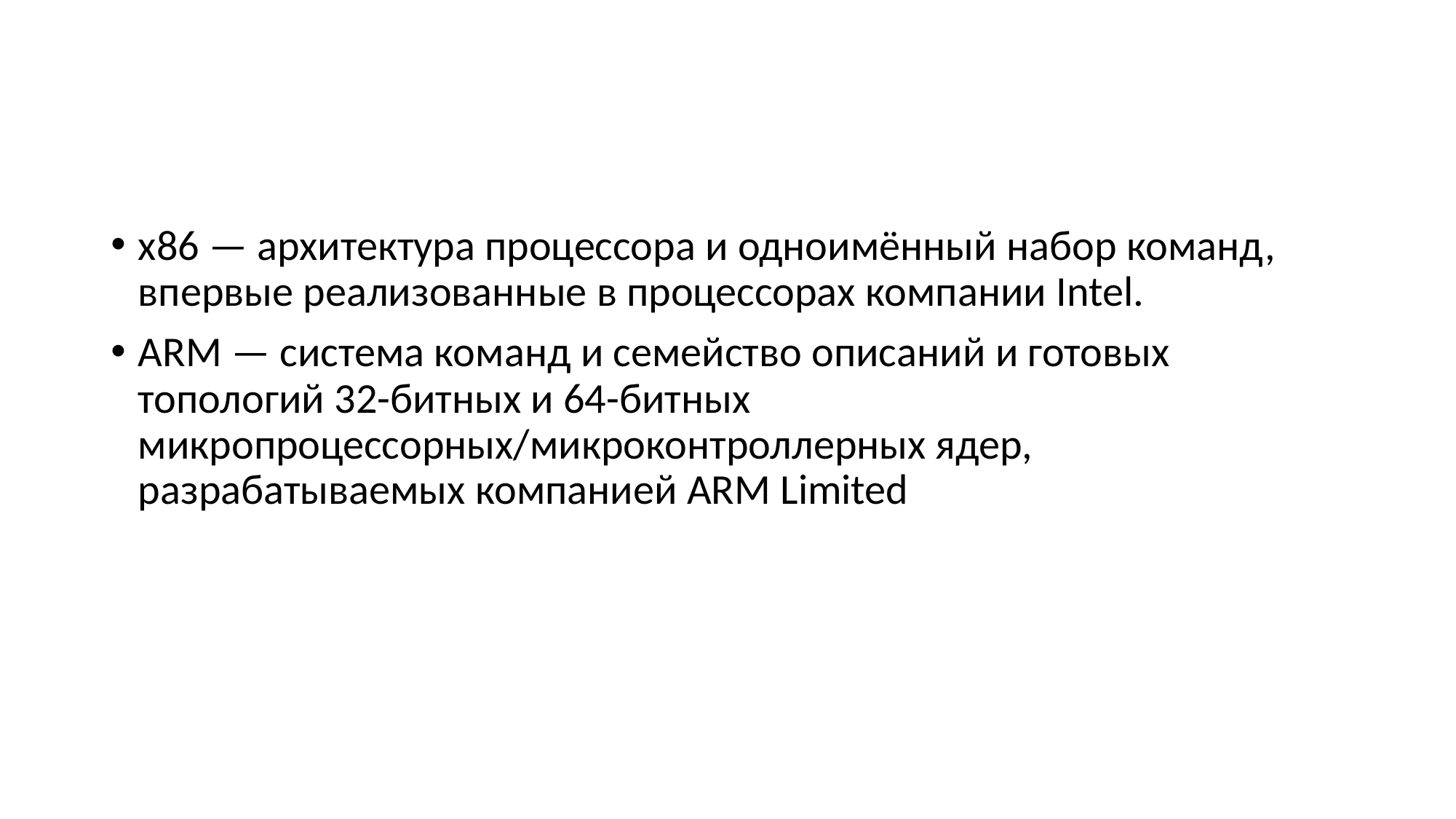

#
x86 — архитектура процессора и одноимённый набор команд, впервые реализованные в процессорах компании Intel.
ARM — система команд и семейство описаний и готовых топологий 32-битных и 64-битных микропроцессорных/микроконтроллерных ядер, разрабатываемых компанией ARM Limited